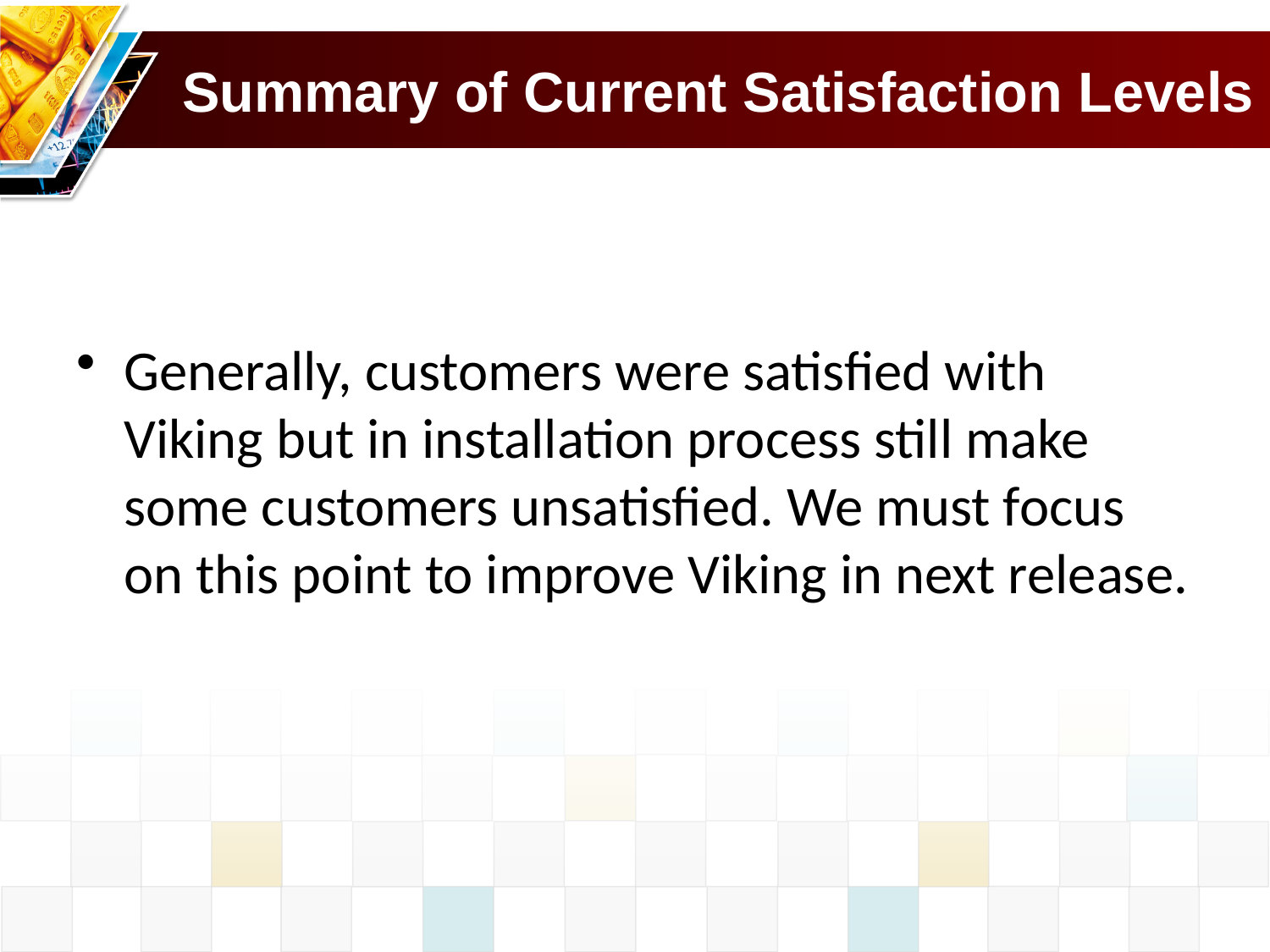

# Summary of Current Satisfaction Levels
Generally, customers were satisfied with Viking but in installation process still make some customers unsatisfied. We must focus on this point to improve Viking in next release.